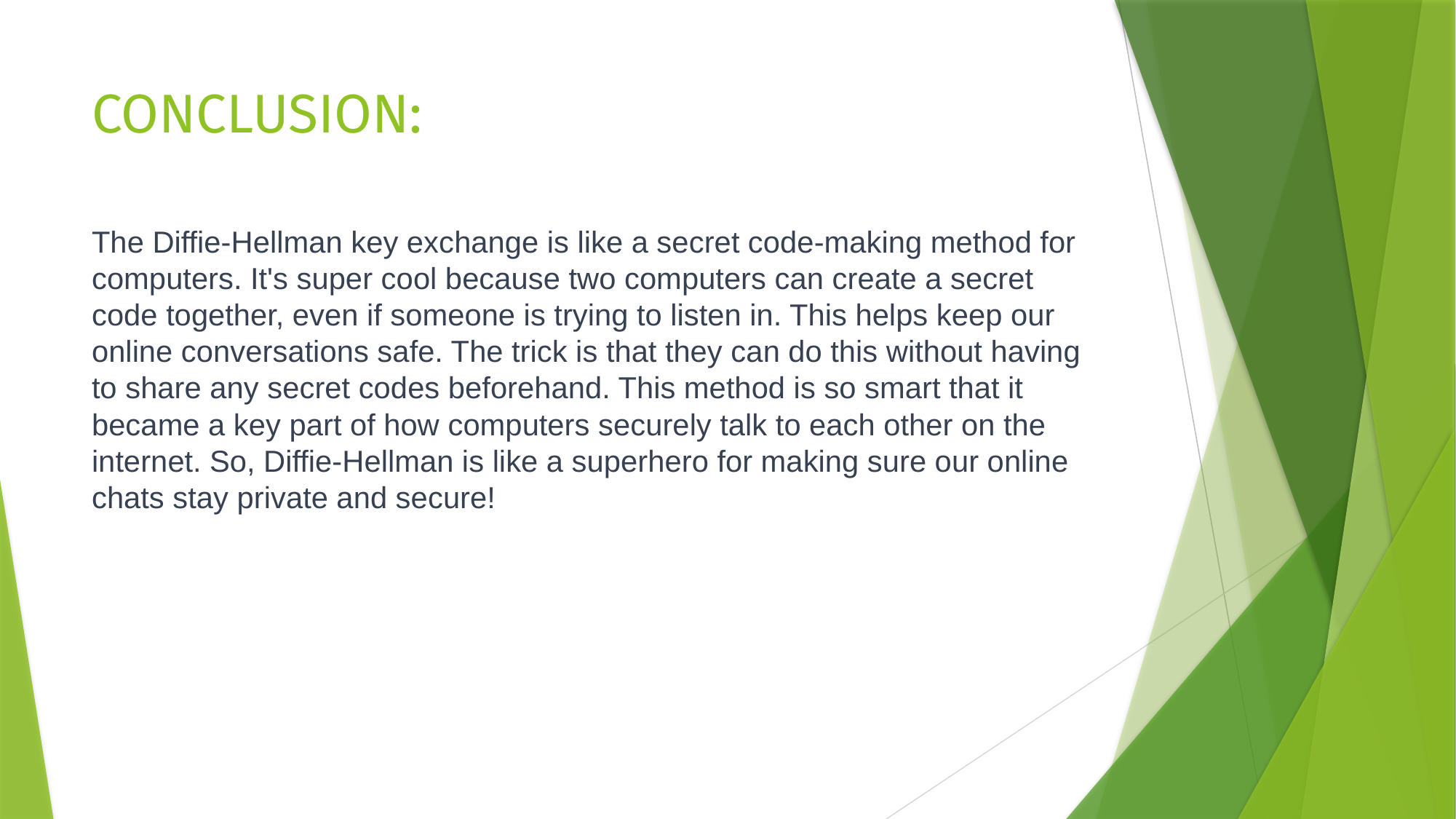

# CONCLUSION:
The Diffie-Hellman key exchange is like a secret code-making method for computers. It's super cool because two computers can create a secret code together, even if someone is trying to listen in. This helps keep our online conversations safe. The trick is that they can do this without having to share any secret codes beforehand. This method is so smart that it became a key part of how computers securely talk to each other on the internet. So, Diffie-Hellman is like a superhero for making sure our online chats stay private and secure!